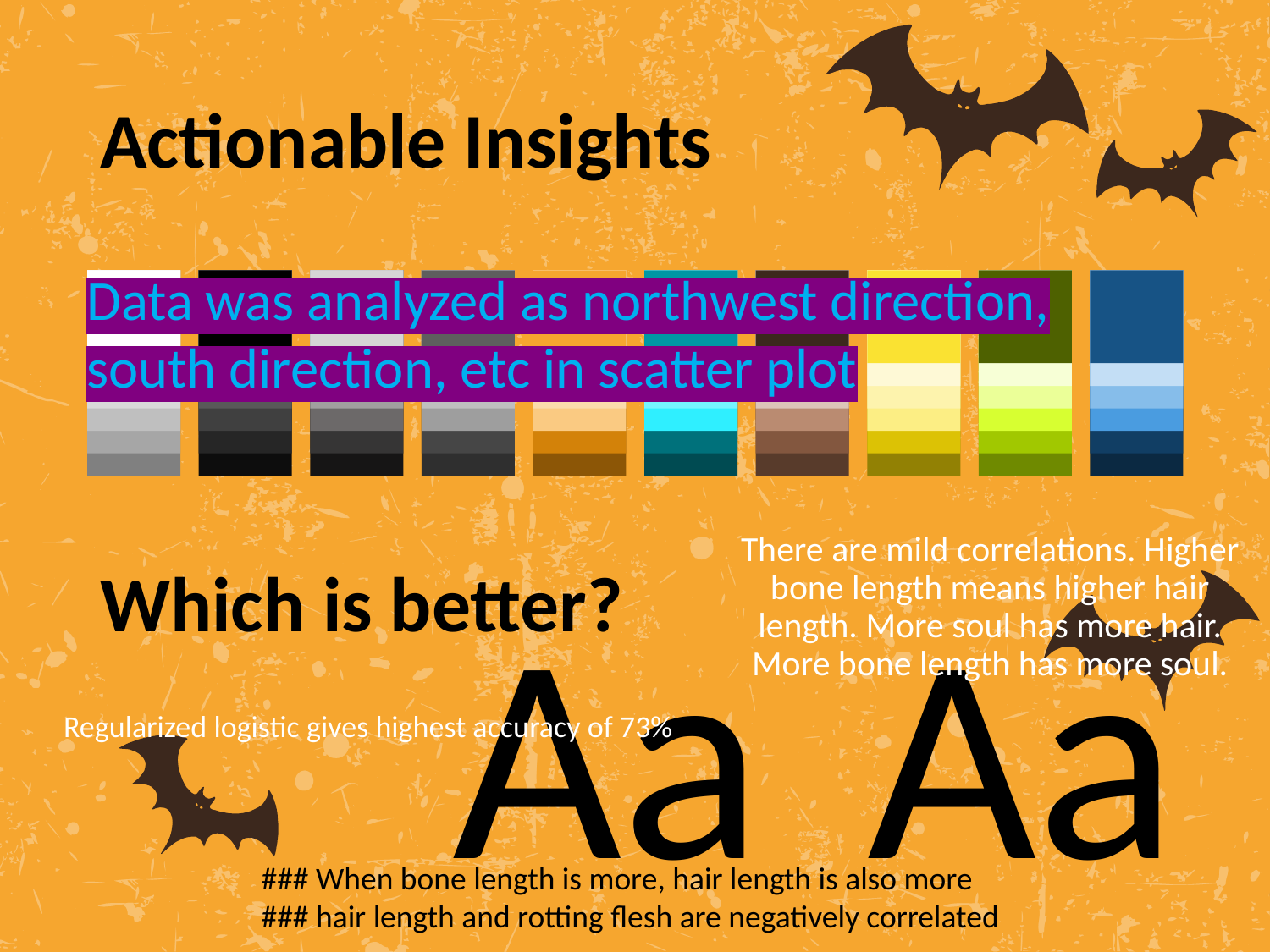

# Actionable Insights
Data was analyzed as northwest direction, south direction, etc in scatter plot

Which is better?
There are mild correlations. Higher bone length means higher hair length. More soul has more hair. More bone length has more soul.
Regularized logistic gives highest accuracy of 73%

### When bone length is more, hair length is also more
### hair length and rotting flesh are negatively correlated